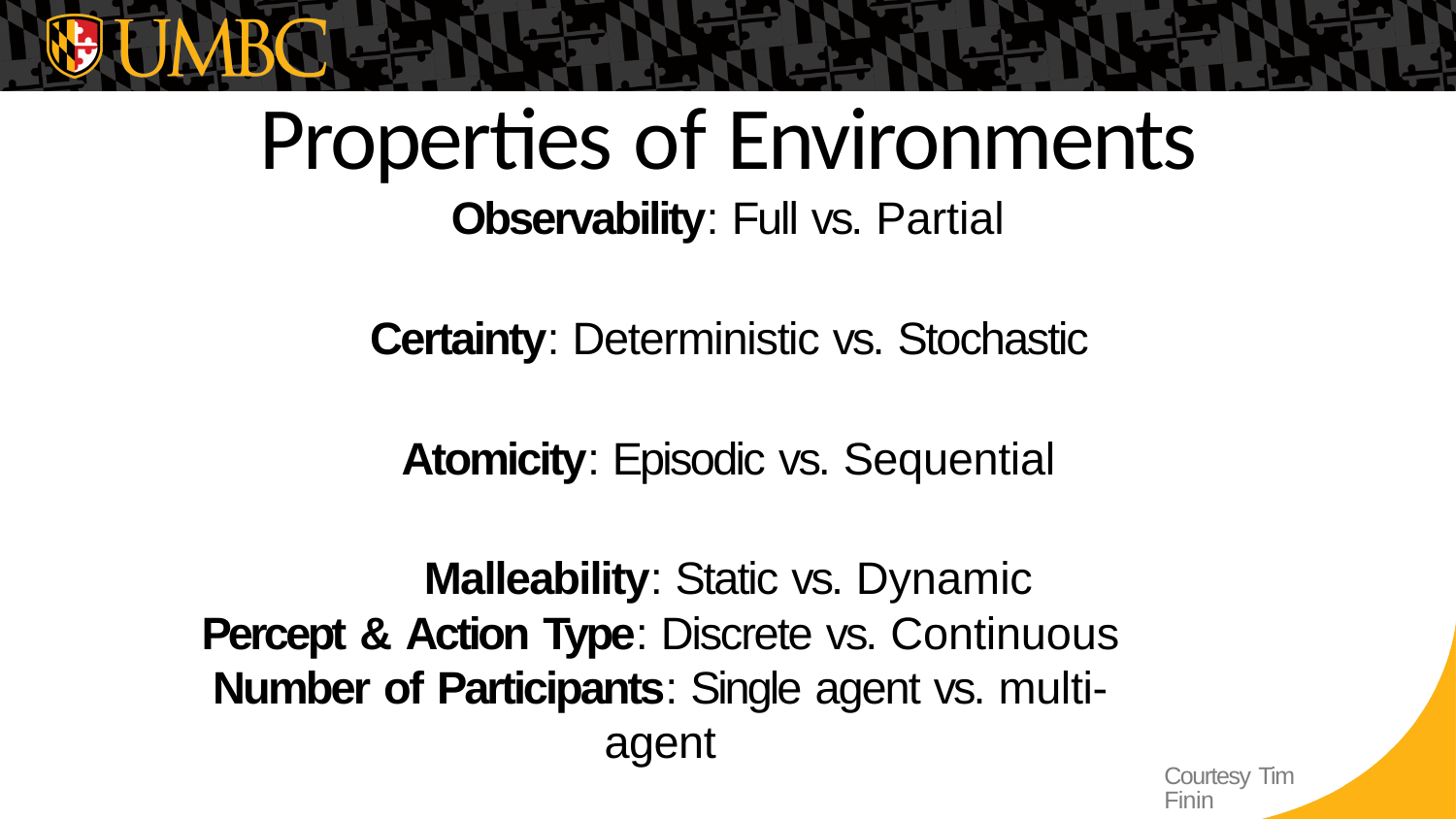

# Properties of Environments
Observability: Full vs. Partial
Certainty: Deterministic vs. Stochastic Atomicity: Episodic vs. Sequential
Malleability: Static vs. Dynamic
Percept & Action Type: Discrete vs. Continuous
Number of Participants: Single agent vs. multi-agent
Courtesy Tim Finin